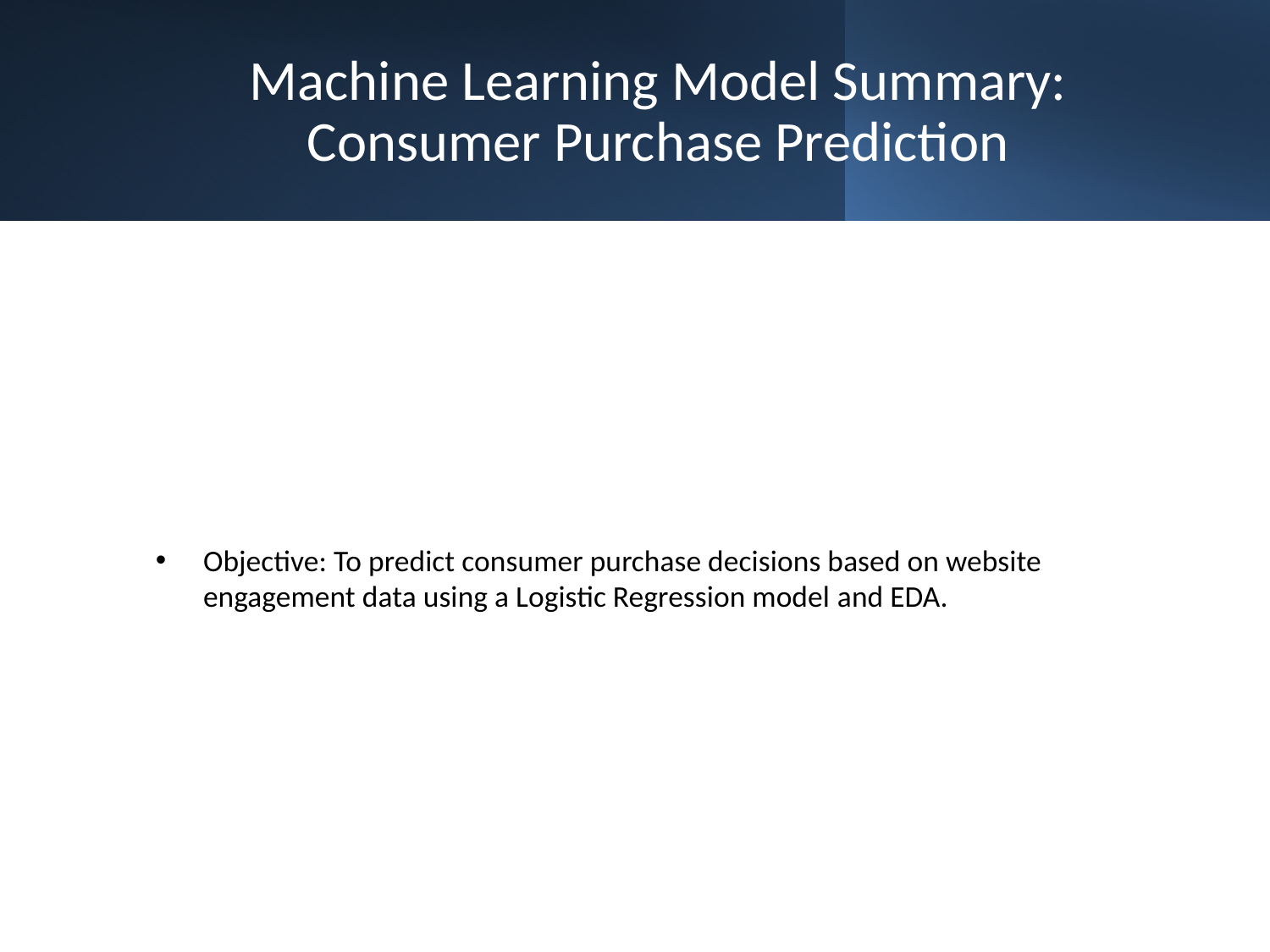

# Machine Learning Model Summary: Consumer Purchase Prediction
Objective: To predict consumer purchase decisions based on website engagement data using a Logistic Regression model and EDA.